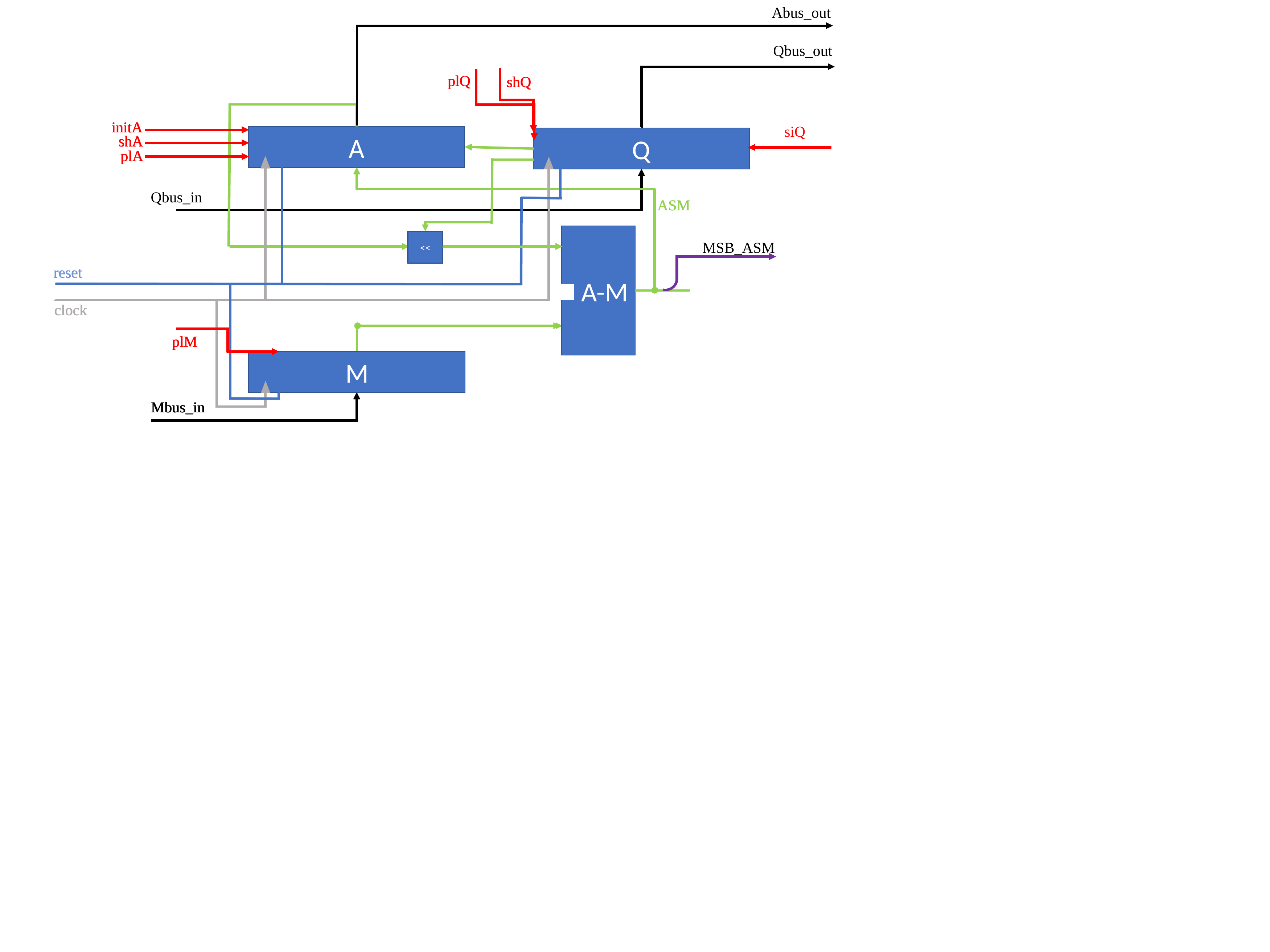

Abus_out
Qbus_out
plQ
plQ
shQ
shQ
initA
initA
siQ
A
Q
shA
shA
plA
plA

Qbus_in
ASM
ASM
  A-M
  A-M
<<
<<
MSB_ASM
reset
reset

clock
clock

plM
plM
M
M

Mbus_in
Mbus_in